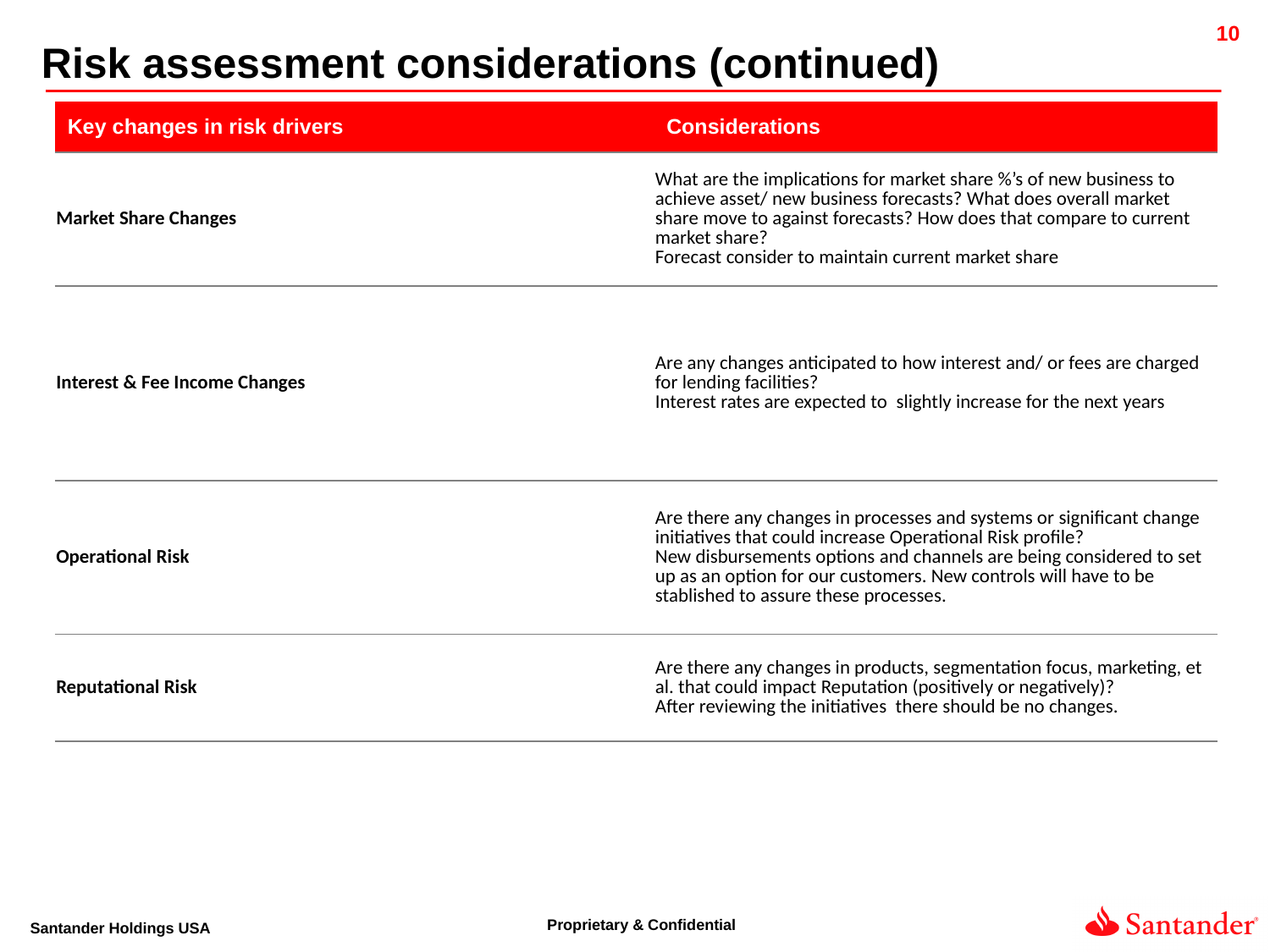

Risk assessment considerations (continued)
| Key changes in risk drivers | Considerations |
| --- | --- |
| Market Share Changes | What are the implications for market share %’s of new business to achieve asset/ new business forecasts? What does overall market share move to against forecasts? How does that compare to current market share? Forecast consider to maintain current market share |
| Interest & Fee Income Changes | Are any changes anticipated to how interest and/ or fees are charged for lending facilities? Interest rates are expected to slightly increase for the next years |
| Operational Risk | Are there any changes in processes and systems or significant change initiatives that could increase Operational Risk profile? New disbursements options and channels are being considered to set up as an option for our customers. New controls will have to be stablished to assure these processes. |
| Reputational Risk | Are there any changes in products, segmentation focus, marketing, et al. that could impact Reputation (positively or negatively)? After reviewing the initiatives there should be no changes. |